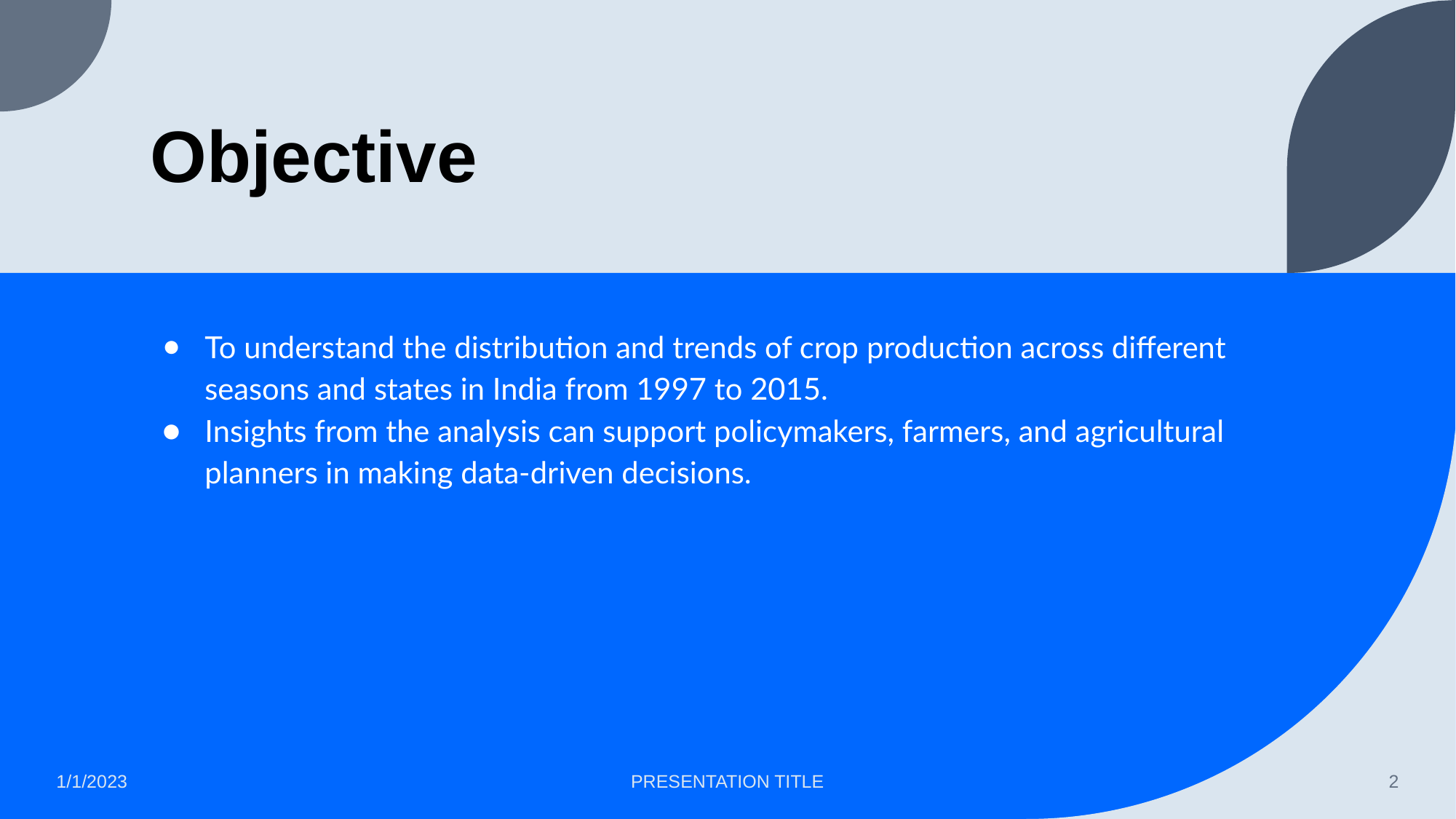

# Objective
To understand the distribution and trends of crop production across different seasons and states in India from 1997 to 2015.
Insights from the analysis can support policymakers, farmers, and agricultural planners in making data-driven decisions.
1/1/2023
PRESENTATION TITLE
2